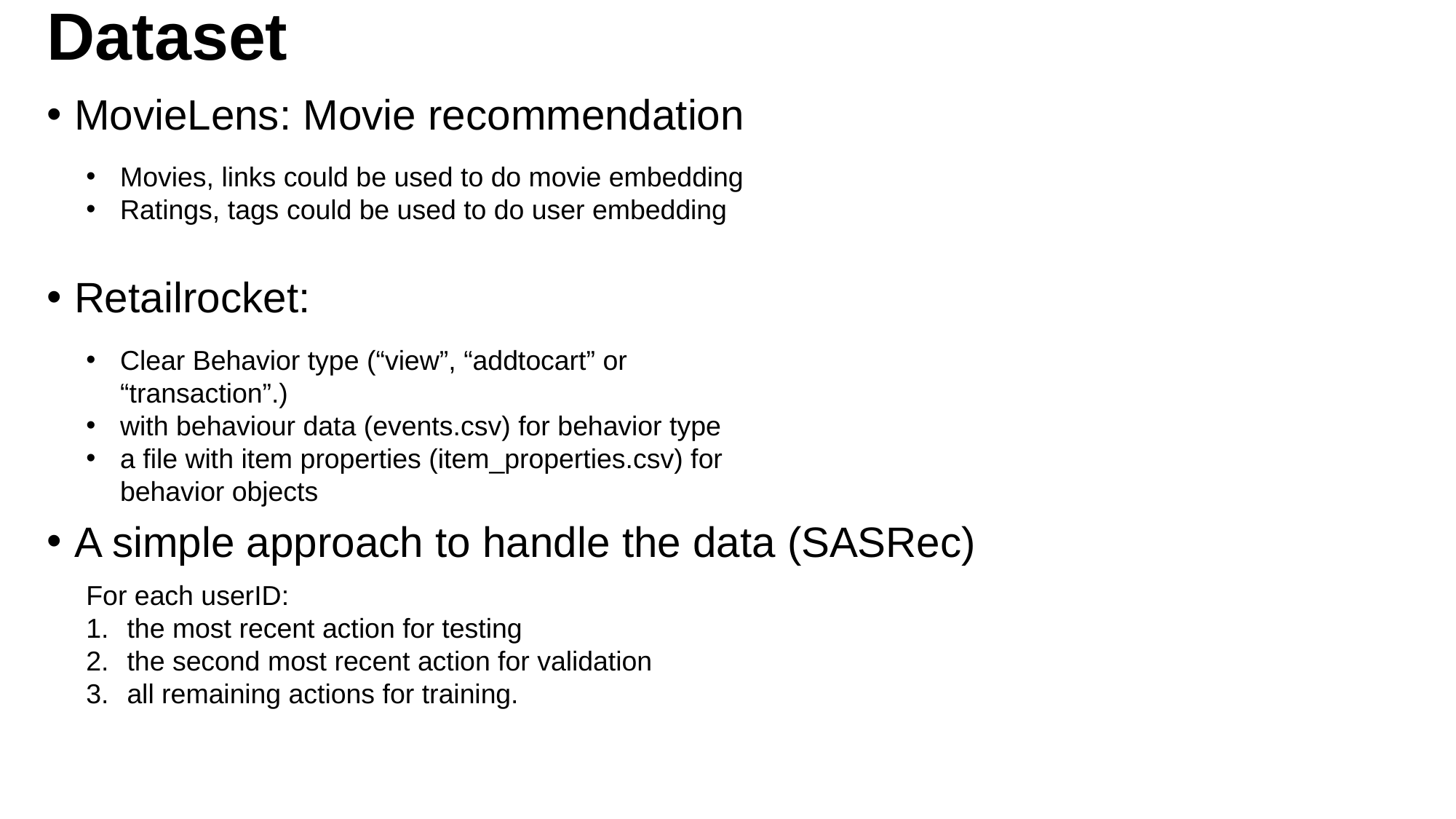

# Dataset
MovieLens: Movie recommendation

Retailrocket:

A simple approach to handle the data (SASRec)

Movies, links could be used to do movie embedding
Ratings, tags could be used to do user embedding
Clear Behavior type (“view”, “addtocart” or “transaction”.)
with behaviour data (events.csv) for behavior type
a file with item properties (item_properties.сsv) for behavior objects
For each userID:
the most recent action for testing
the second most recent action for validation
all remaining actions for training.